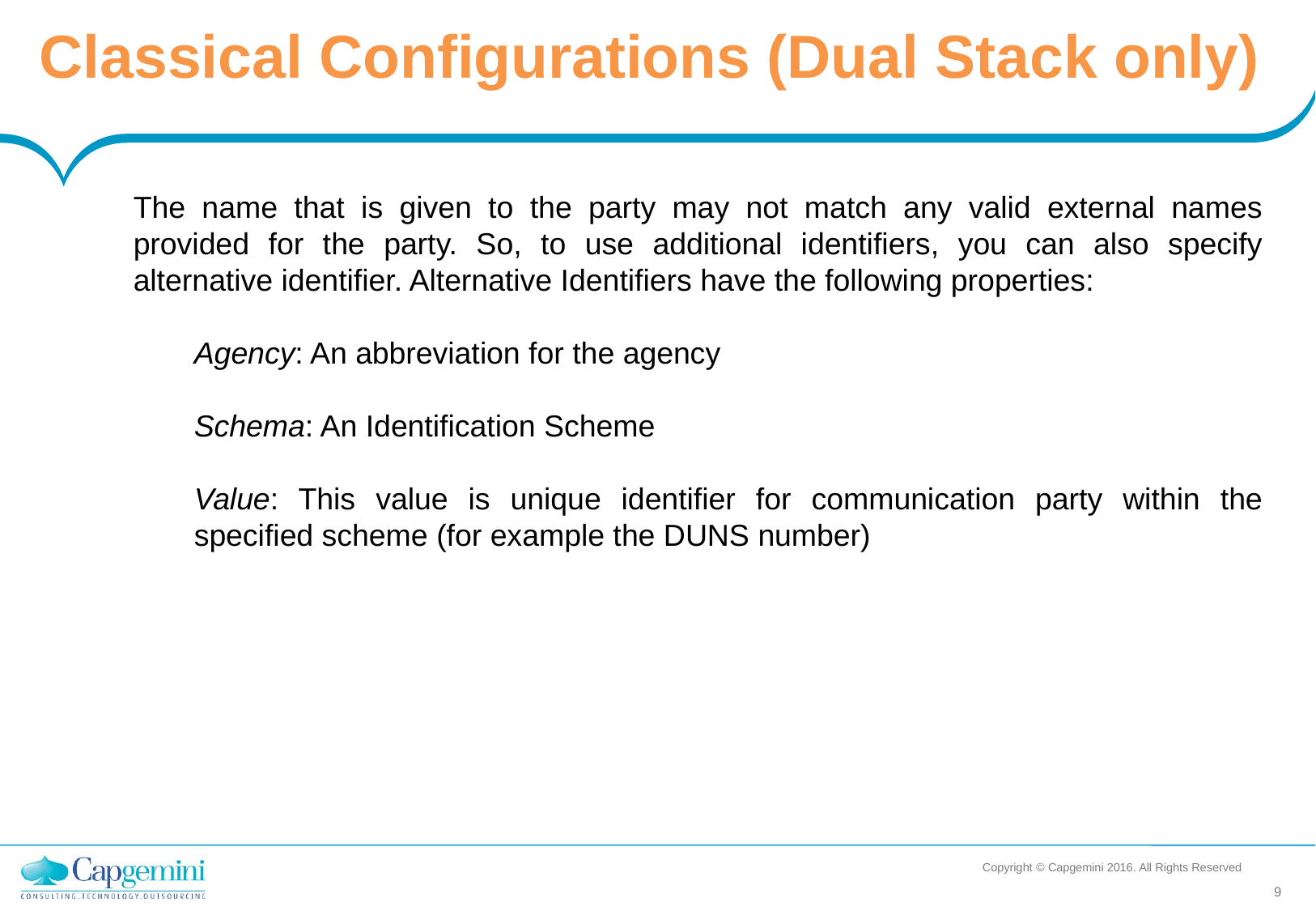

Classical Configurations (Dual Stack only)

The name that is given to the party may not match any valid external names provided for the party. So, to use additional identifiers, you can also specify alternative identifier. Alternative Identifiers have the following properties:

Agency: An abbreviation for the agency

Schema: An Identification Scheme

Value: This value is unique identifier for communication party within the specified scheme (for example the DUNS number)

Copyright © Capgemini 2016. All Rights Reserved
9